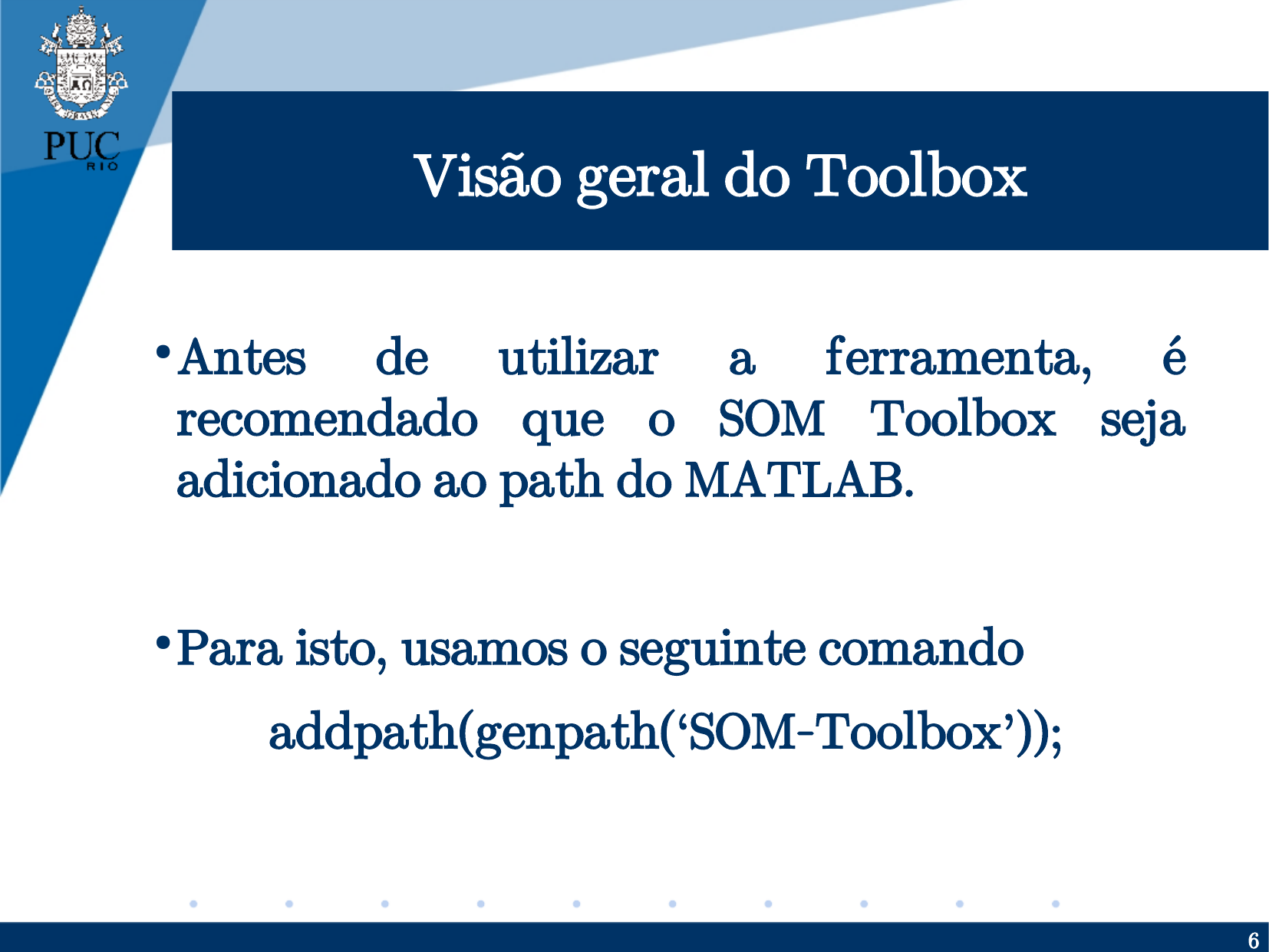

Visão geral do Toolbox
Antes de utilizar a ferramenta, é recomendado que o SOM Toolbox seja adicionado ao path do MATLAB.

Para isto, usamos o seguinte comando
	addpath(genpath(‘SOM-Toolbox’));
6